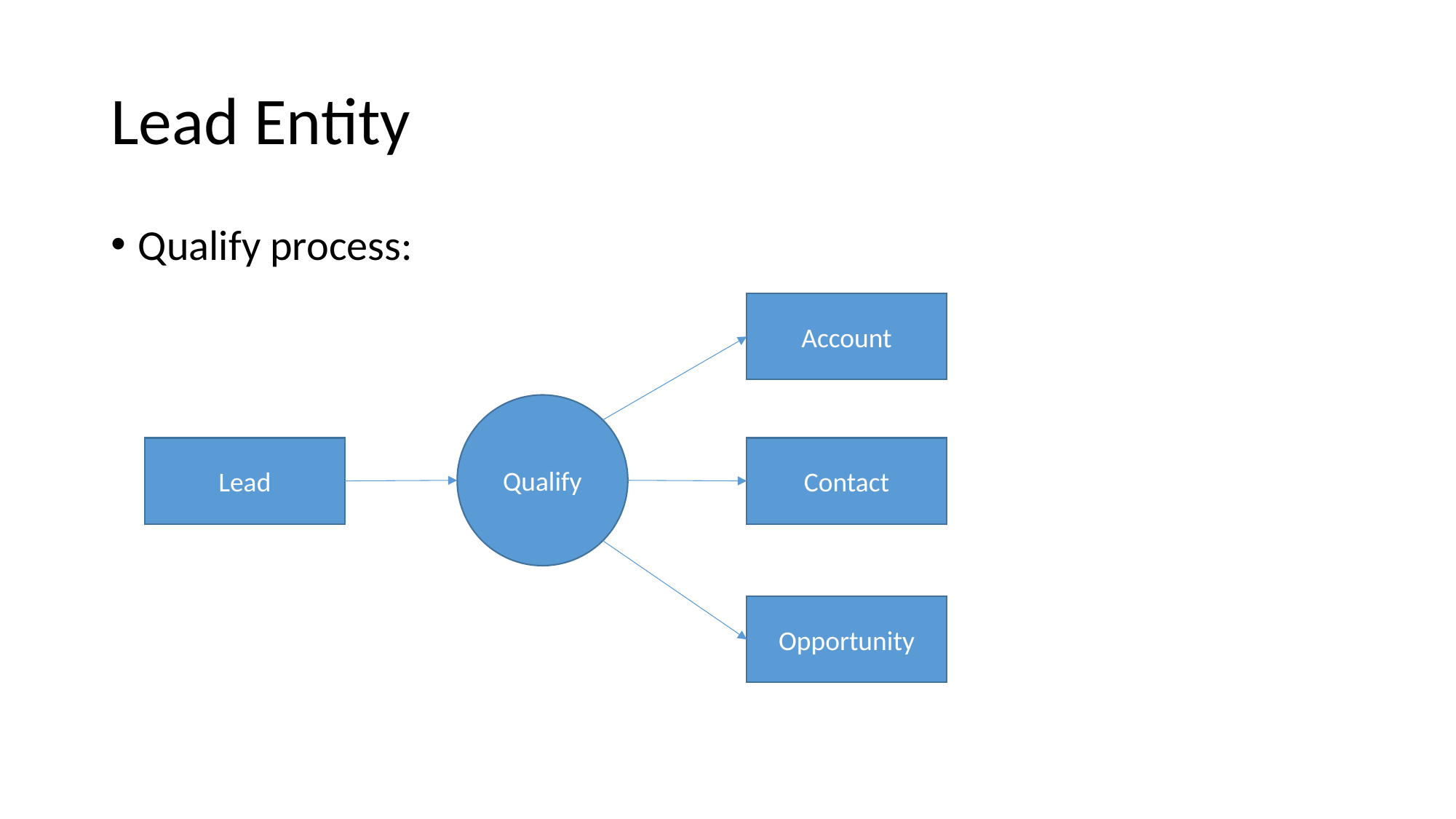

# Lead Entity
Qualify process:
Account
Qualify
Lead
Contact
Opportunity